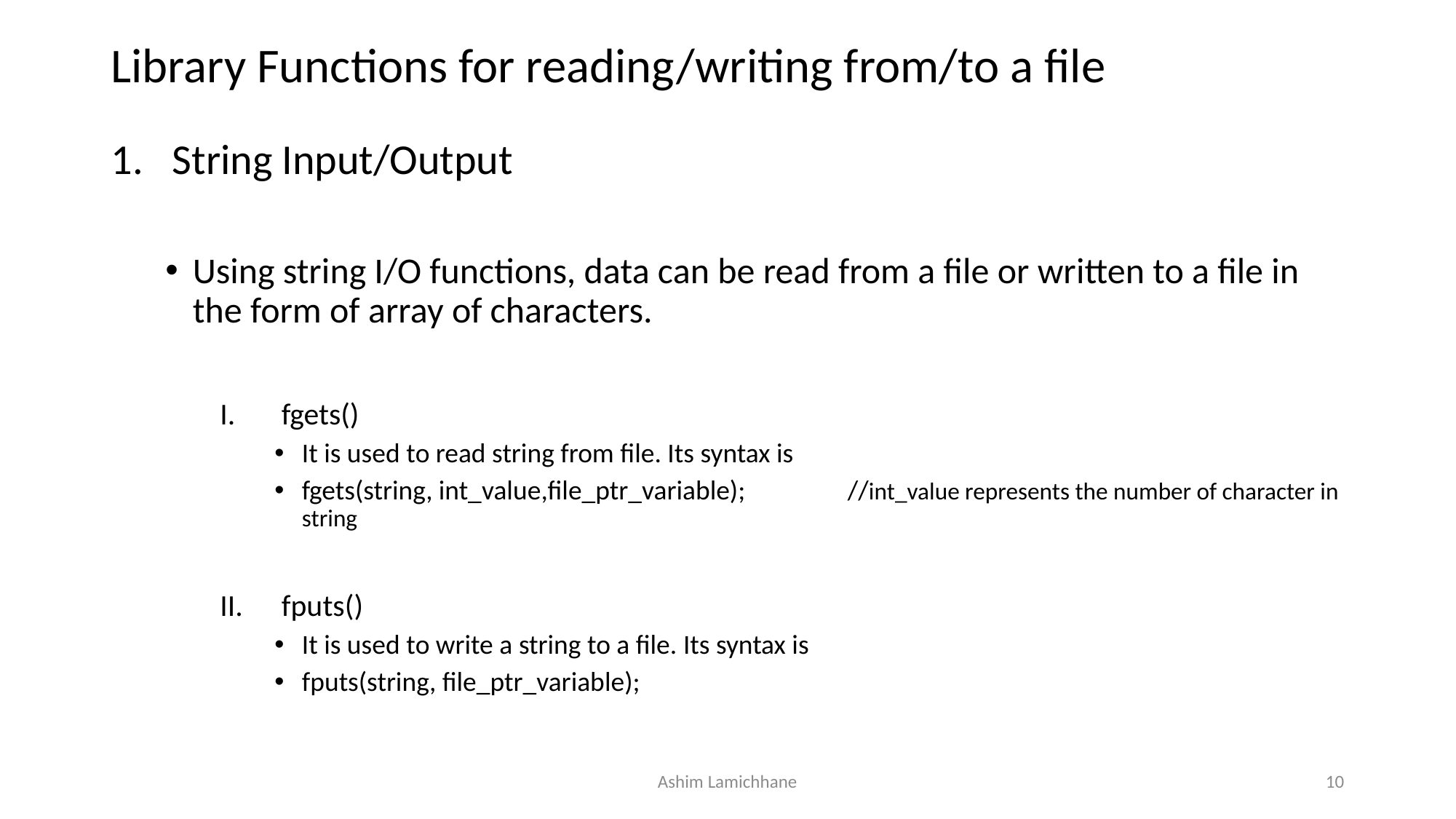

# Library Functions for reading/writing from/to a file
String Input/Output

Using string I/O functions, data can be read from a file or written to a file in the form of array of characters.

fgets()
It is used to read string from file. Its syntax is
fgets(string, int_value,file_ptr_variable);	//int_value represents the number of character in string

fputs()
It is used to write a string to a file. Its syntax is
fputs(string, file_ptr_variable);

Ashim Lamichhane
10